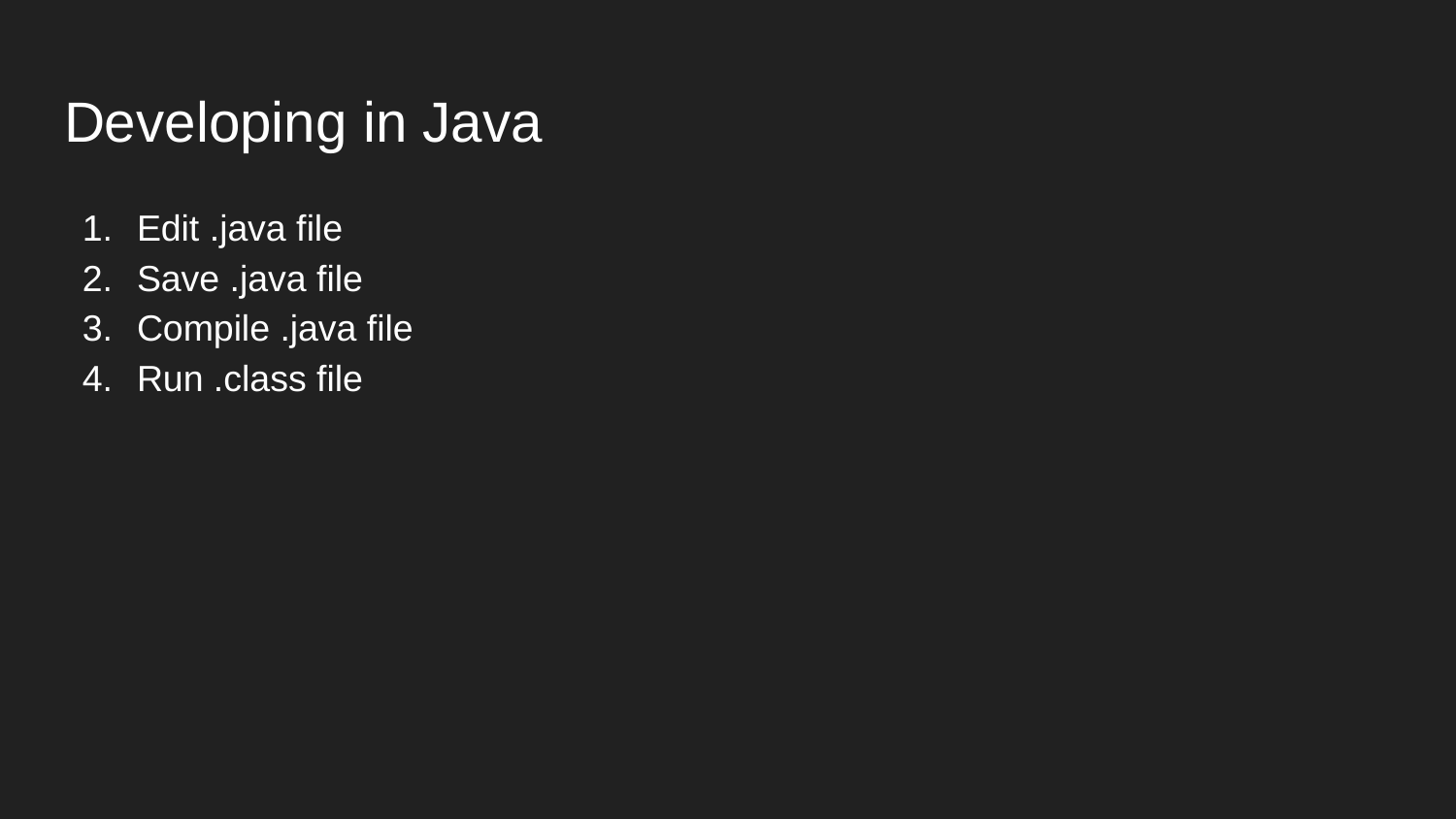

# Developing in Java
Edit .java file
Save .java file
Compile .java file
Run .class file